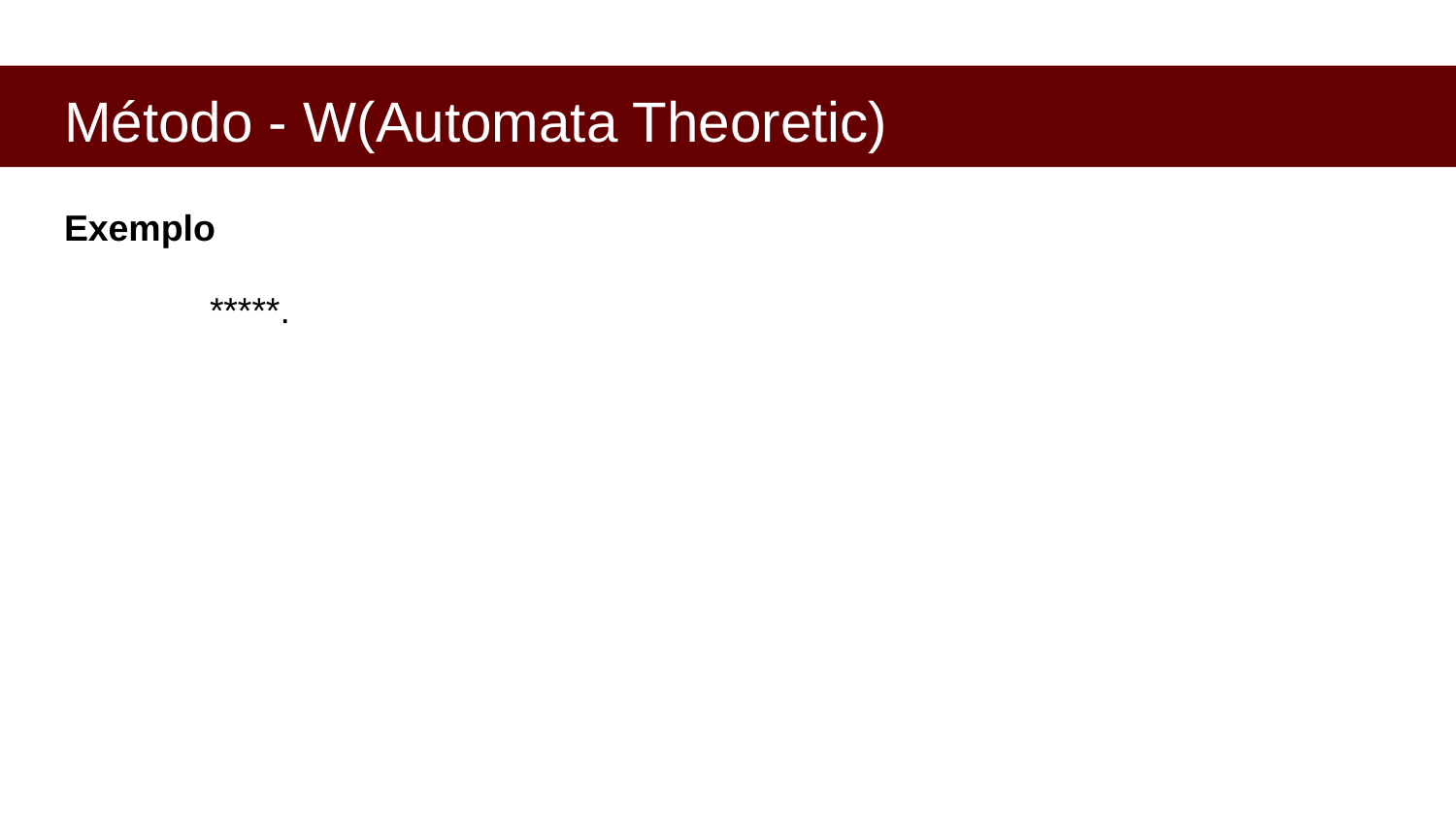

# Método - W(Automata Theoretic)
Exemplo
	*****.